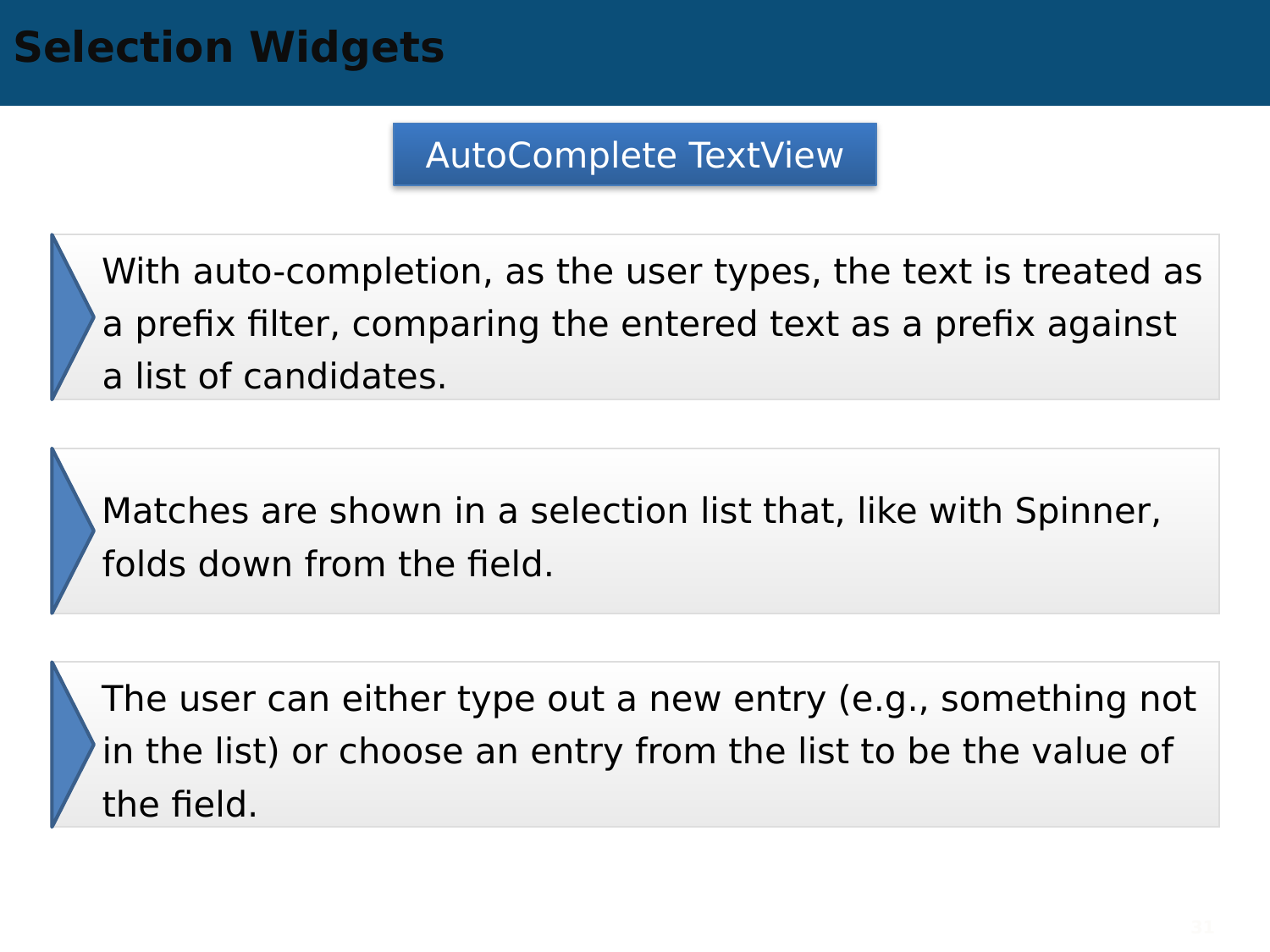

# Selection Widgets
AutoComplete TextView
With auto-completion, as the user types, the text is treated as a prefix filter, comparing the entered text as a prefix against a list of candidates.

Matches are shown in a selection list that, like with Spinner, folds down from the field.

The user can either type out a new entry (e.g., something not in the list) or choose an entry from the list to be the value of the field.